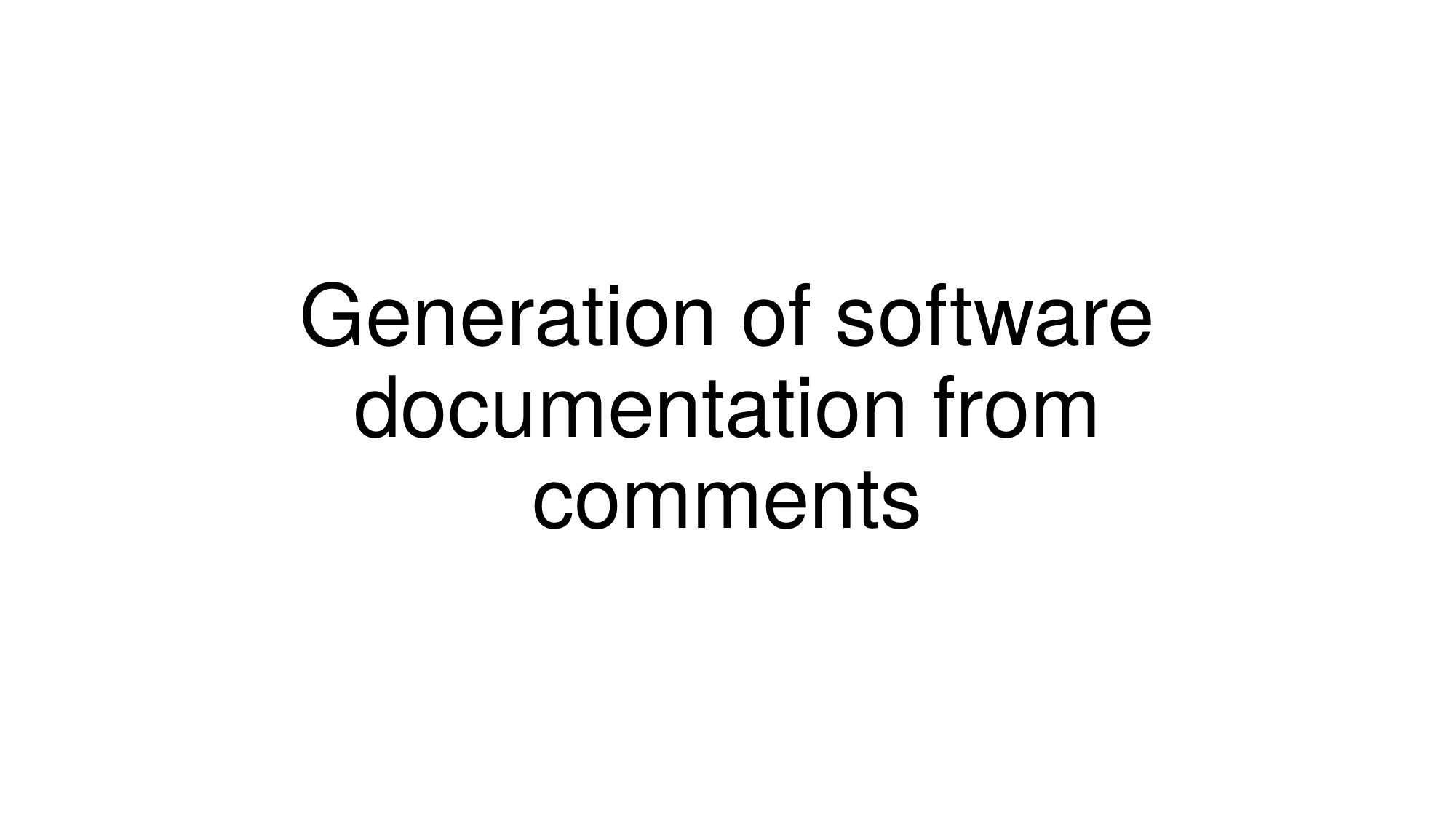

# Generation of software documentation from comments